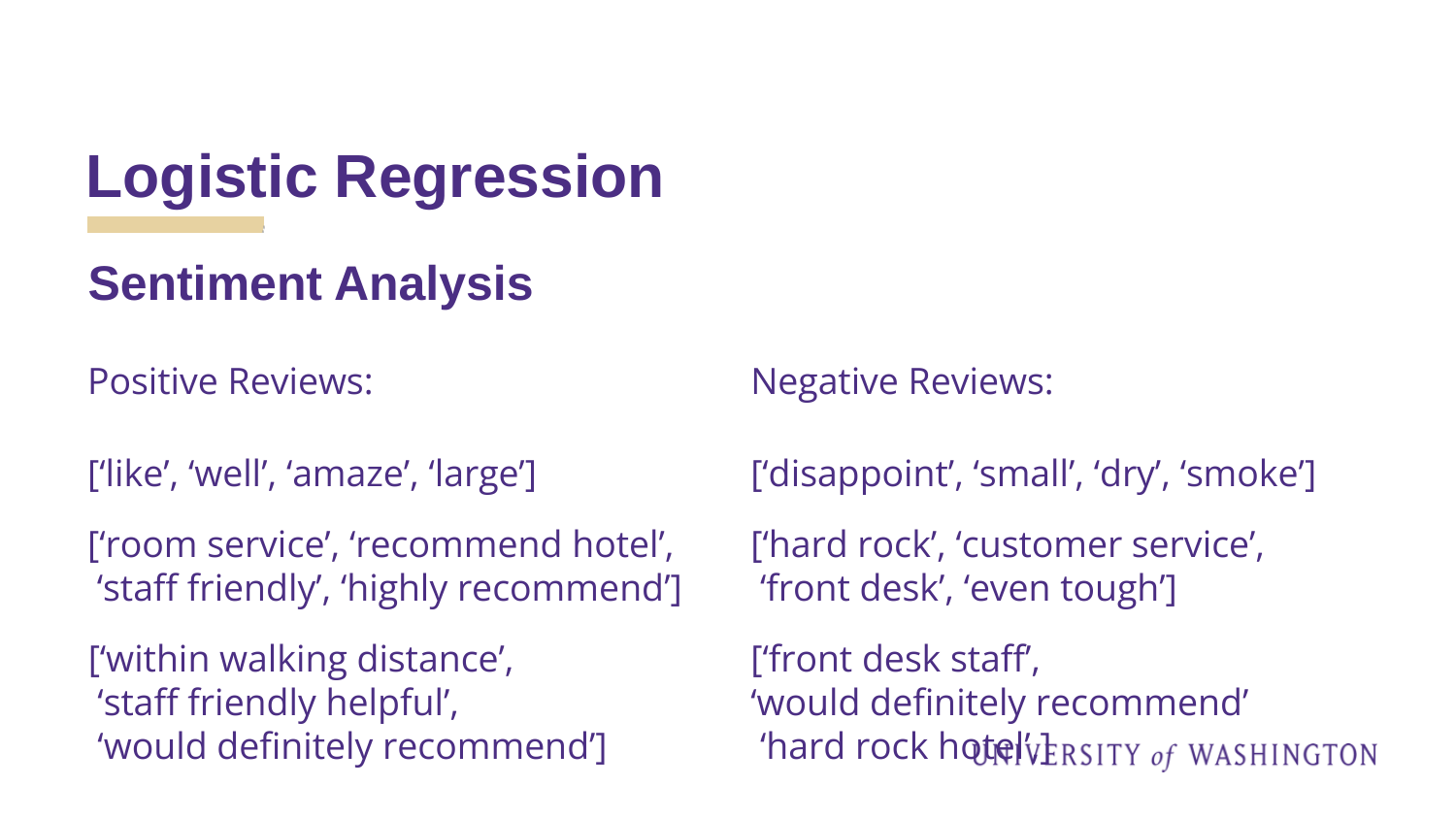

# Logistic Regression
Sentiment Analysis
Positive Reviews:
Negative Reviews:
[‘like’, ‘well’, ‘amaze’, ‘large’]
[‘disappoint’, ‘small’, ‘dry’, ‘smoke’]
[‘hard rock’, ‘customer service’,
 ‘front desk’, ‘even tough’]
[‘room service’, ‘recommend hotel’,
 ‘staff friendly’, ‘highly recommend’]
[‘within walking distance’,
 ‘staff friendly helpful’,
 ‘would definitely recommend’]
[‘front desk staff’,
‘would definitely recommend’
 ‘hard rock hotel’,]